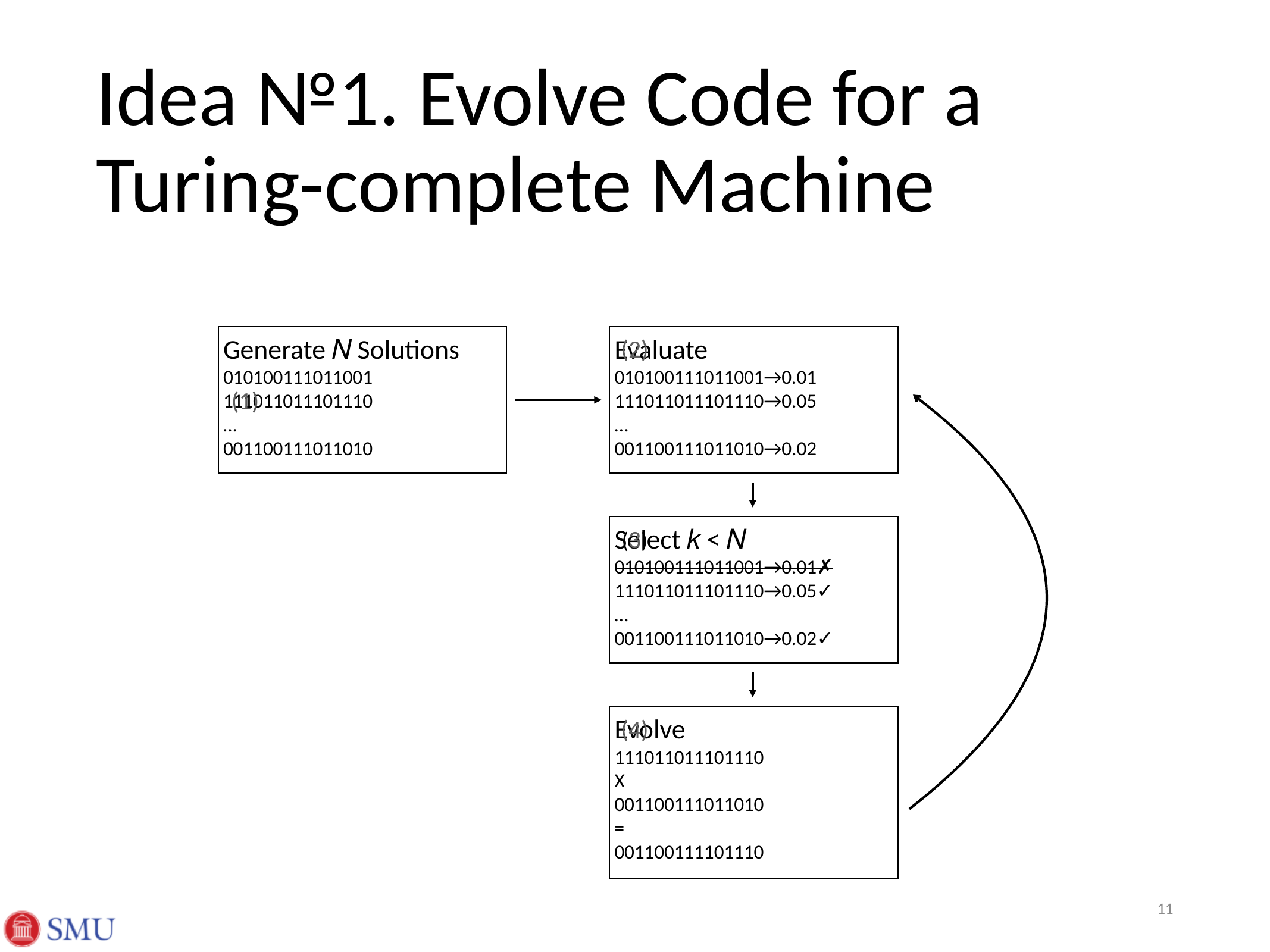

# Idea №1. Evolve Code for a Turing-complete Machine
Generate N Solutions
010100111011001
111011011101110
…
001100111011010
Evaluate
010100111011001→0.01
111011011101110→0.05
…
001100111011010→0.02
(2)
(1)

(3)
Select k < N
010100111011001→0.01✗
111011011101110→0.05✓
…
001100111011010→0.02✓

Evolve
111011011101110
X
001100111011010
=
001100111101110

(4)
11